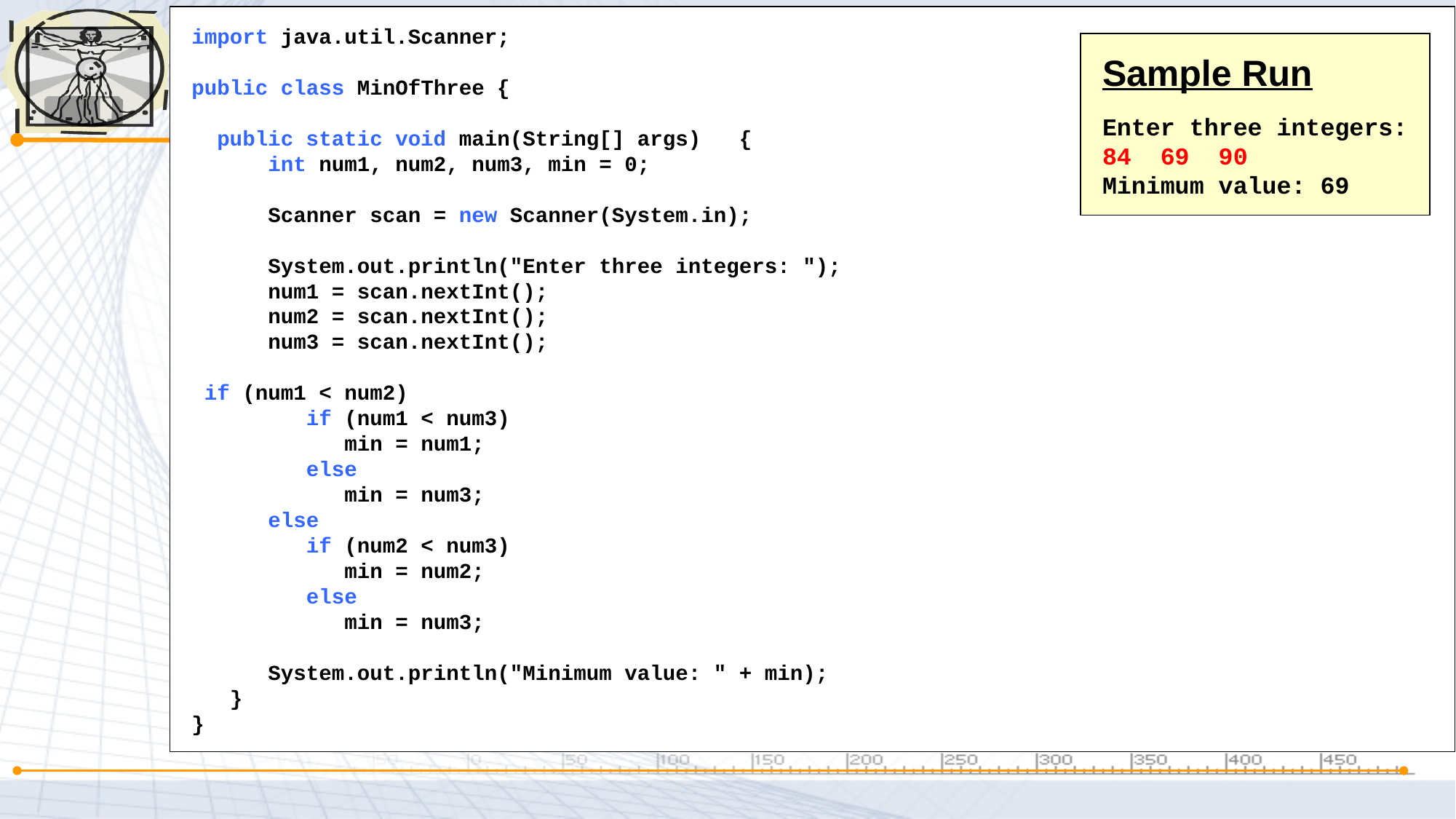

#
import java.util.Scanner;

public class MinOfThree {

  public static void main(String[] args)   {
      int num1, num2, num3, min = 0;

      Scanner scan = new Scanner(System.in);

      System.out.println("Enter three integers: ");
      num1 = scan.nextInt();
      num2 = scan.nextInt();
      num3 = scan.nextInt();

 if (num1 < num2)
         if (num1 < num3)
            min = num1;
         else
            min = num3;
      else
         if (num2 < num3)
            min = num2;
         else
            min = num3;

      System.out.println("Minimum value: " + min);
   }
}
Sample Run
Enter three integers:
84  69  90
Minimum value: 69